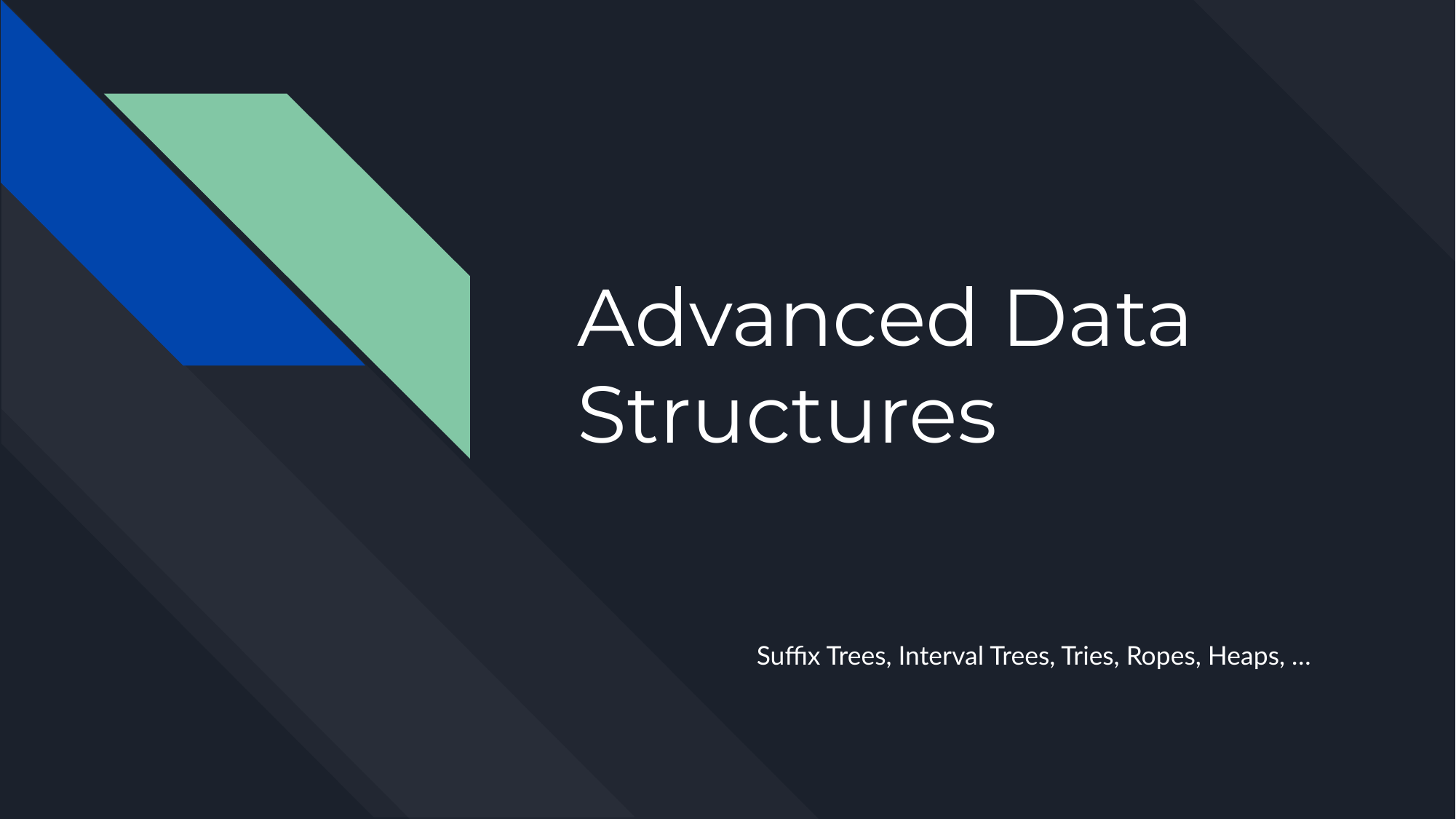

# Advanced Data Structures
Suffix Trees, Interval Trees, Tries, Ropes, Heaps, …